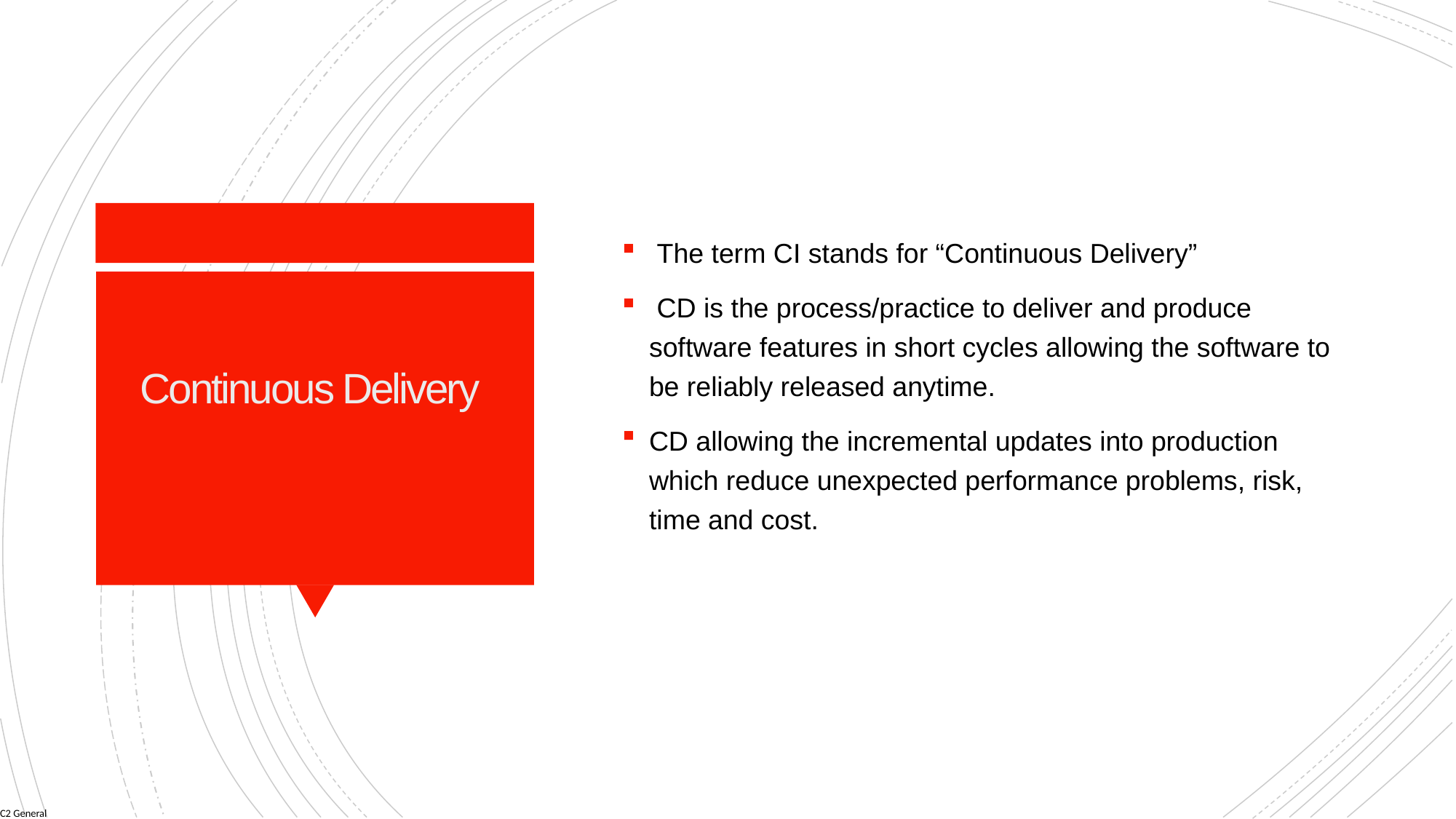

The term CI stands for “Continuous Delivery”
 CD is the process/practice to deliver and produce software features in short cycles allowing the software to be reliably released anytime.
CD allowing the incremental updates into production which reduce unexpected performance problems, risk, time and cost.

# Continuous Delivery